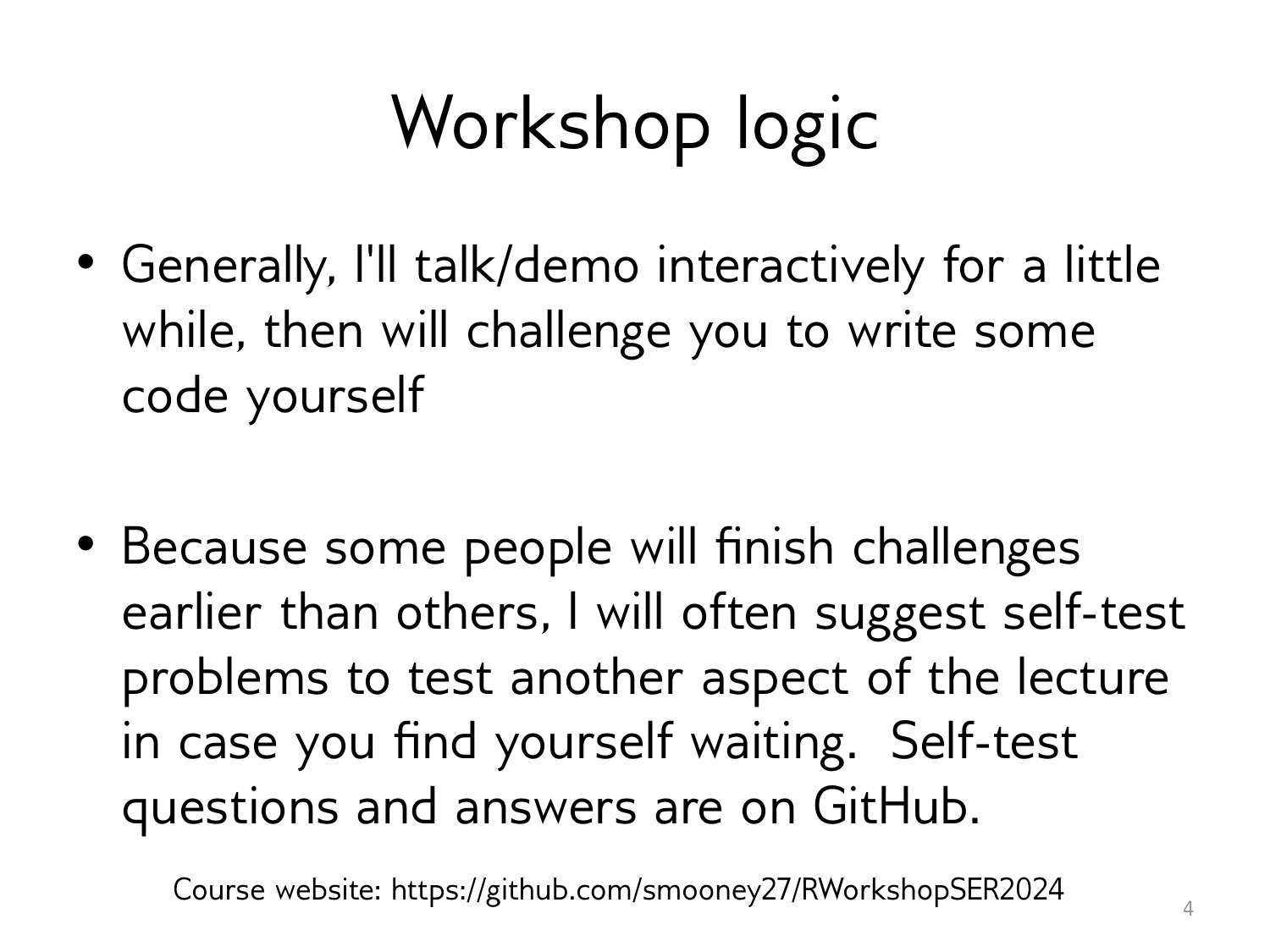

# Workshop logic
Generally, I'll talk/demo interactively for a little while, then will challenge you to write some code yourself

Because some people will finish challenges earlier than others, I will often suggest self-test problems to test another aspect of the lecture in case you find yourself waiting.  Self-test questions and answers are on GitHub.

Course website: https://github.com/smooney27/RWorkshopSER2024
4